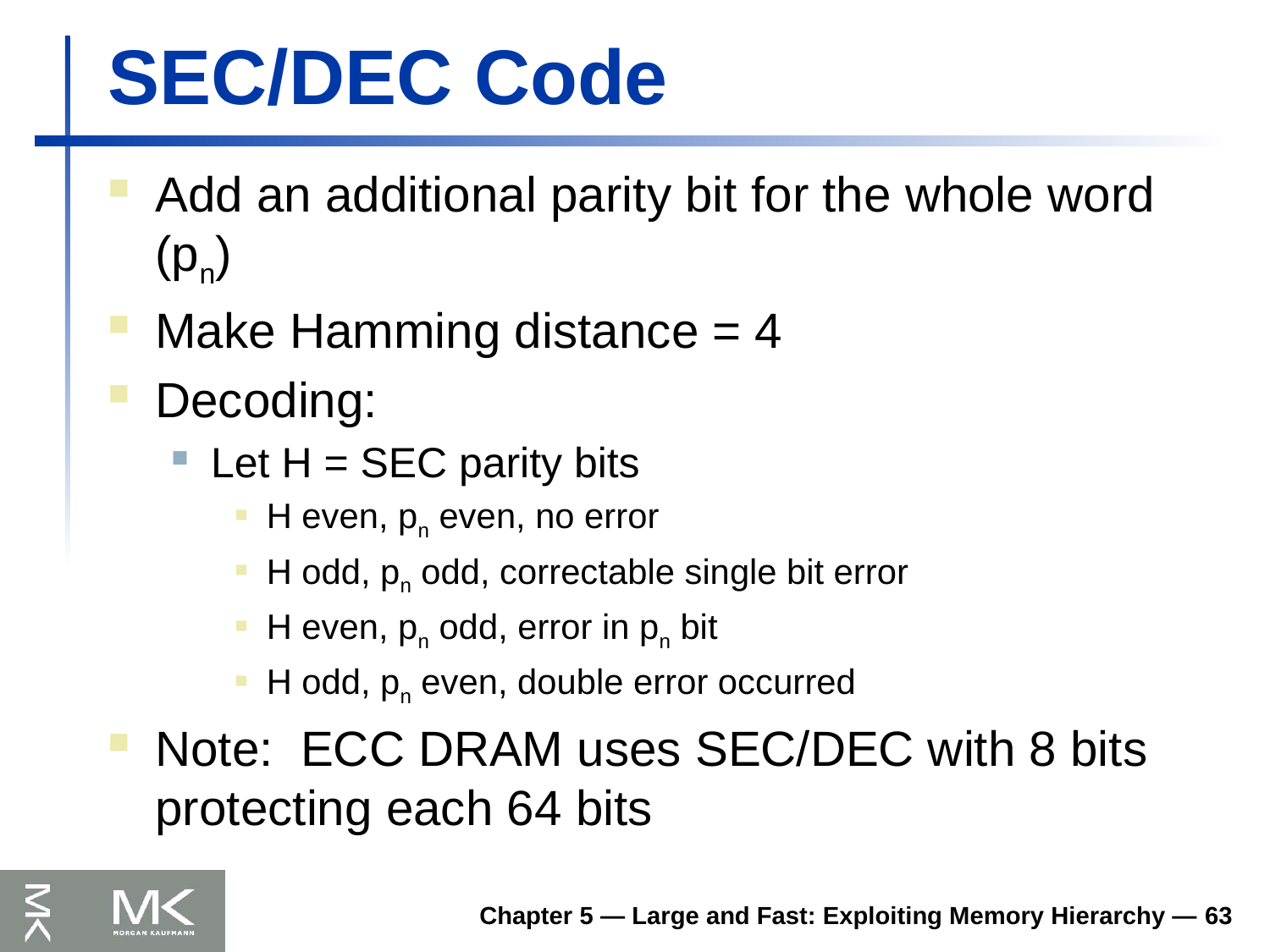

# SEC/DEC Code
Add an additional parity bit for the whole word (pn)
Make Hamming distance = 4
Decoding:
Let H = SEC parity bits
H even, pn even, no error
H odd, pn odd, correctable single bit error
H even, pn odd, error in pn bit
H odd, pn even, double error occurred
Note:  ECC DRAM uses SEC/DEC with 8 bits protecting each 64 bits
Chapter 5 — Large and Fast: Exploiting Memory Hierarchy — 63